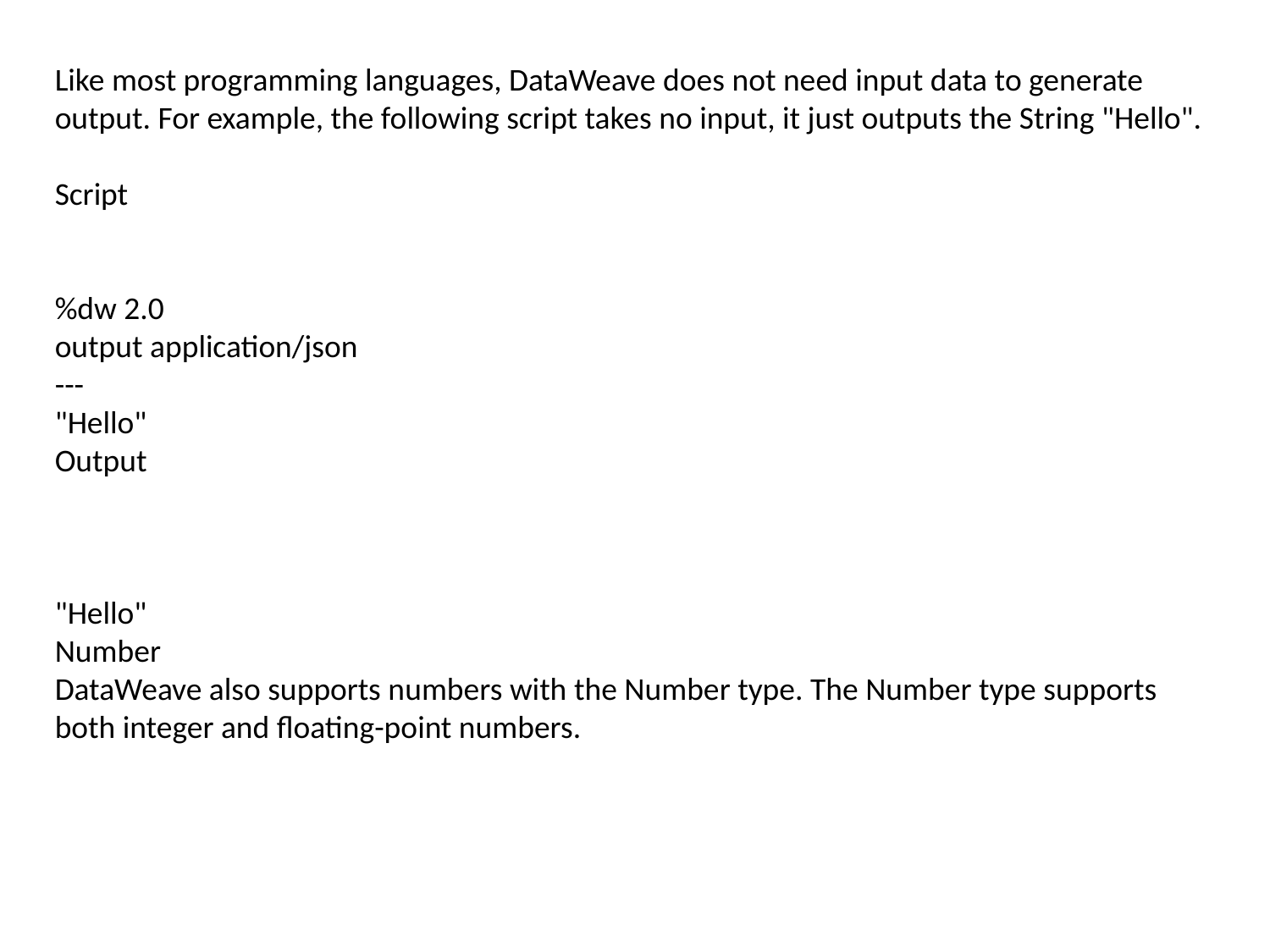

Like most programming languages, DataWeave does not need input data to generate output. For example, the following script takes no input, it just outputs the String "Hello".

Script

%dw 2.0
output application/json
---
"Hello"
Output

"Hello"
Number
DataWeave also supports numbers with the Number type. The Number type supports both integer and floating-point numbers.